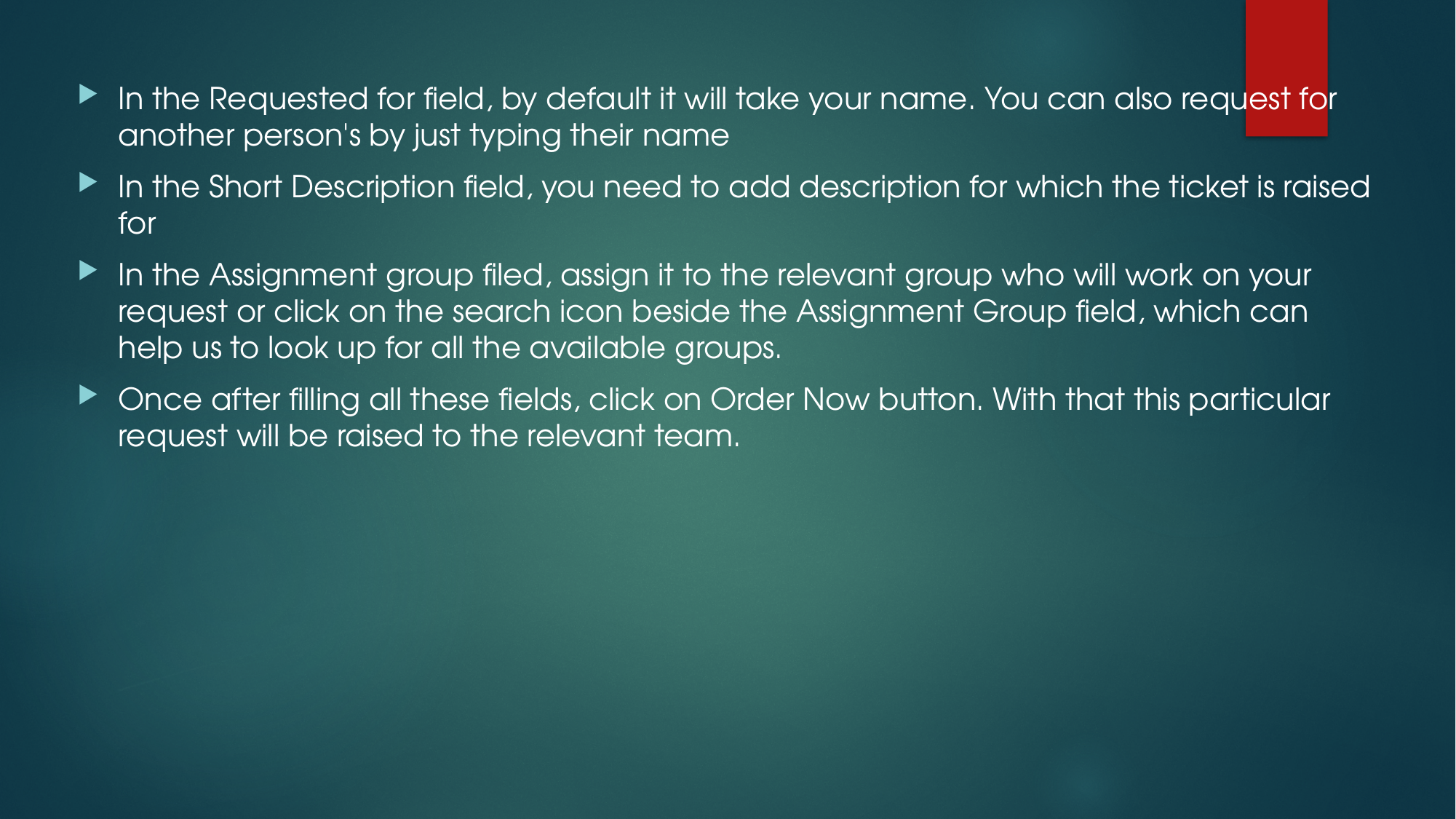

In the Requested for field, by default it will take your name. You can also request for another person's by just typing their name
In the Short Description field, you need to add description for which the ticket is raised for
In the Assignment group filed, assign it to the relevant group who will work on your request or click on the search icon beside the Assignment Group field, which can help us to look up for all the available groups.
Once after filling all these fields, click on Order Now button. With that this particular request will be raised to the relevant team.